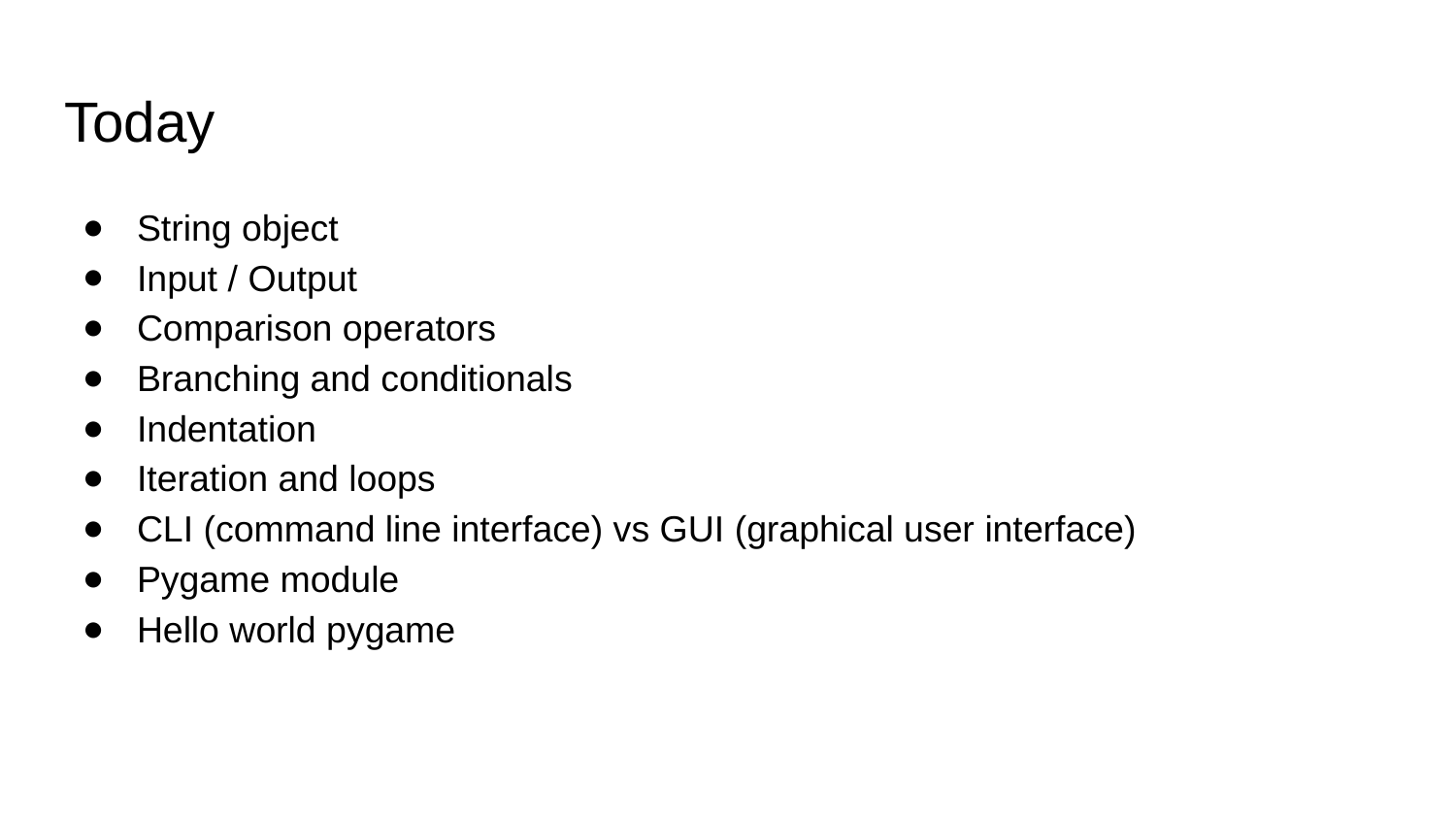

# Today
String object
Input / Output
Comparison operators
Branching and conditionals
Indentation
Iteration and loops
CLI (command line interface) vs GUI (graphical user interface)
Pygame module
Hello world pygame